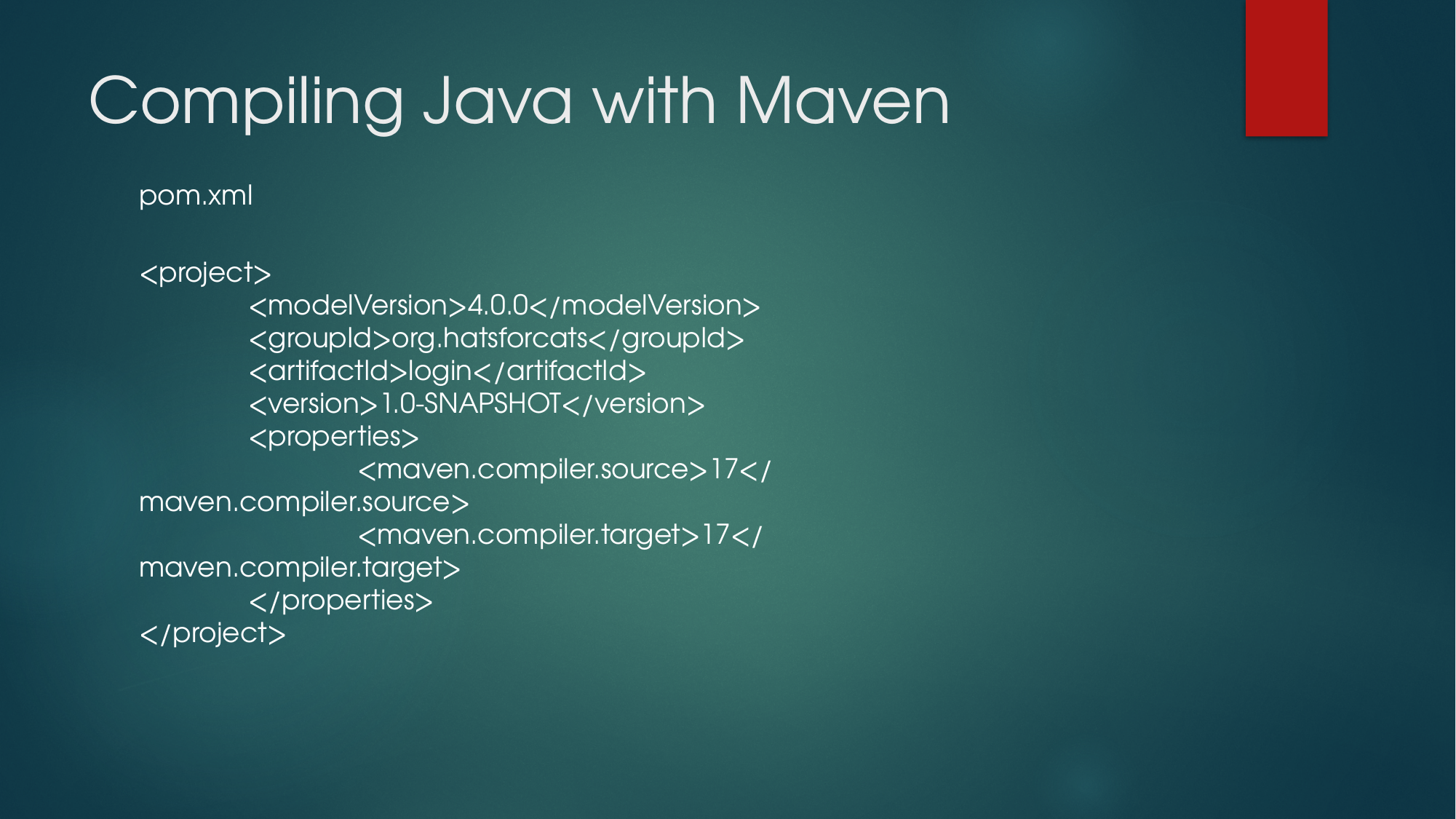

# Compiling Java with Maven
pom.xml
<project>
	<modelVersion>4.0.0</modelVersion>
	<groupId>org.hatsforcats</groupId>
	<artifactId>login</artifactId>
	<version>1.0-SNAPSHOT</version>
	<properties>
		<maven.compiler.source>17</maven.compiler.source>
		<maven.compiler.target>17</maven.compiler.target>
	</properties>
</project>